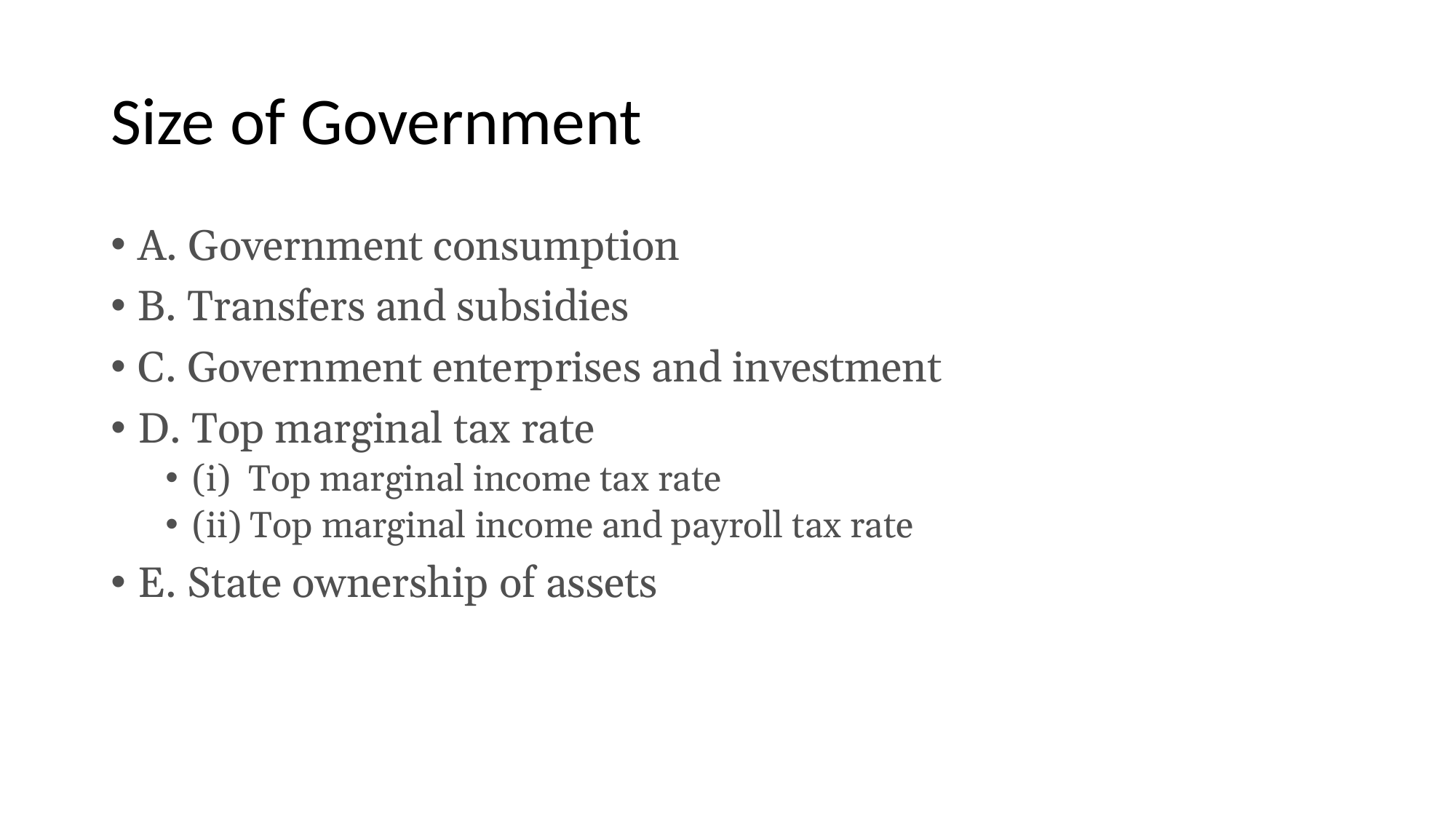

# Size of Government
A. Government consumption
B. Transfers and subsidies
C. Government enterprises and investment
D. Top marginal tax rate
(i)  Top marginal income tax rate
(ii) Top marginal income and payroll tax rate
E. State ownership of assets